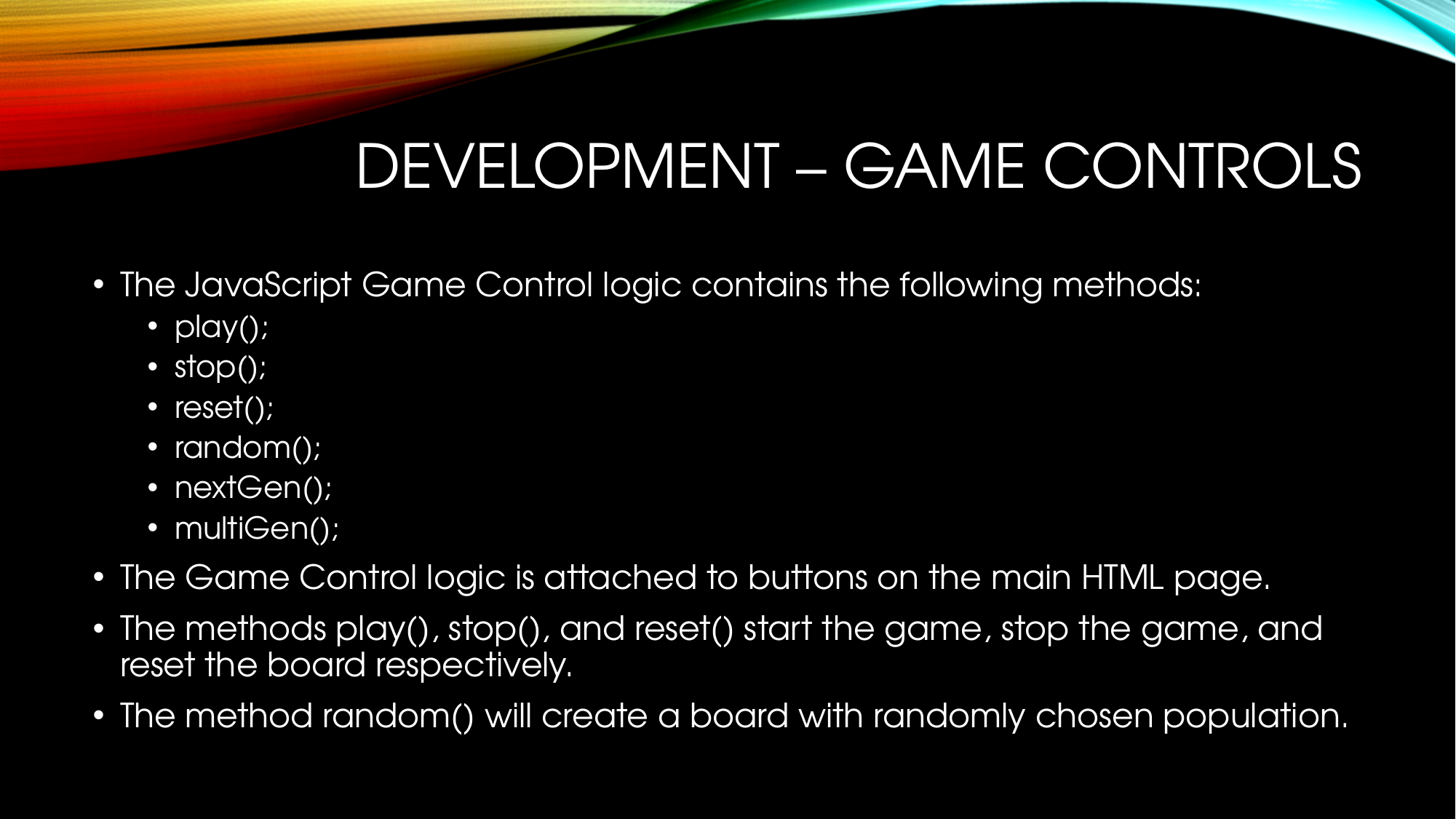

# Development – Game Controls
The JavaScript Game Control logic contains the following methods:
play();
stop();
reset();
random();
nextGen();
multiGen();
The Game Control logic is attached to buttons on the main HTML page.
The methods play(), stop(), and reset() start the game, stop the game, and reset the board respectively.
The method random() will create a board with randomly chosen population.